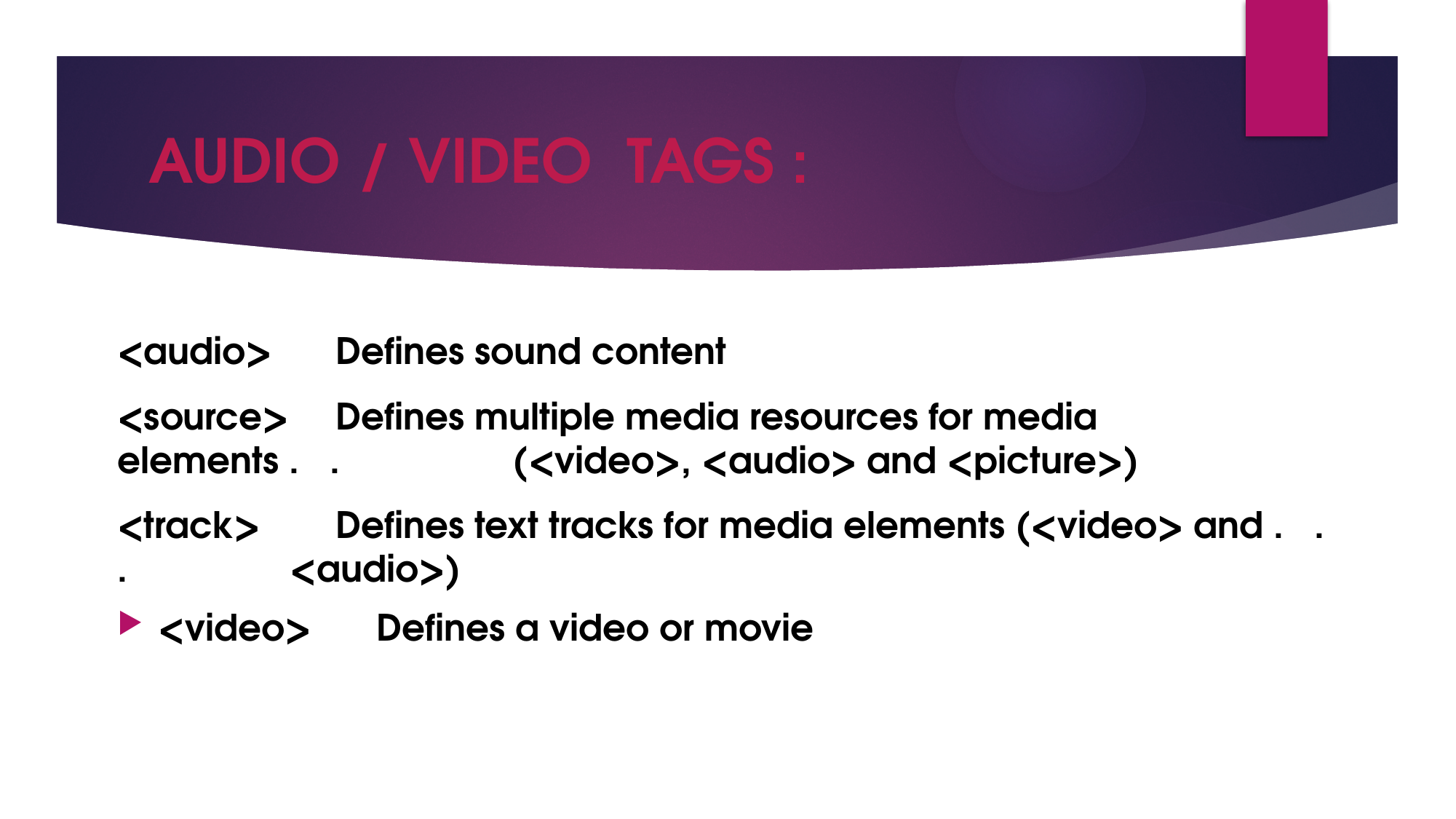

# AUDIO / VIDEO  TAGS :
<audio>	Defines sound content
<source>	Defines multiple media resources for media elements .   .                 (<video>, <audio> and <picture>)
<track>	Defines text tracks for media elements (<video> and .   . .                <audio>)
<video>	Defines a video or movie